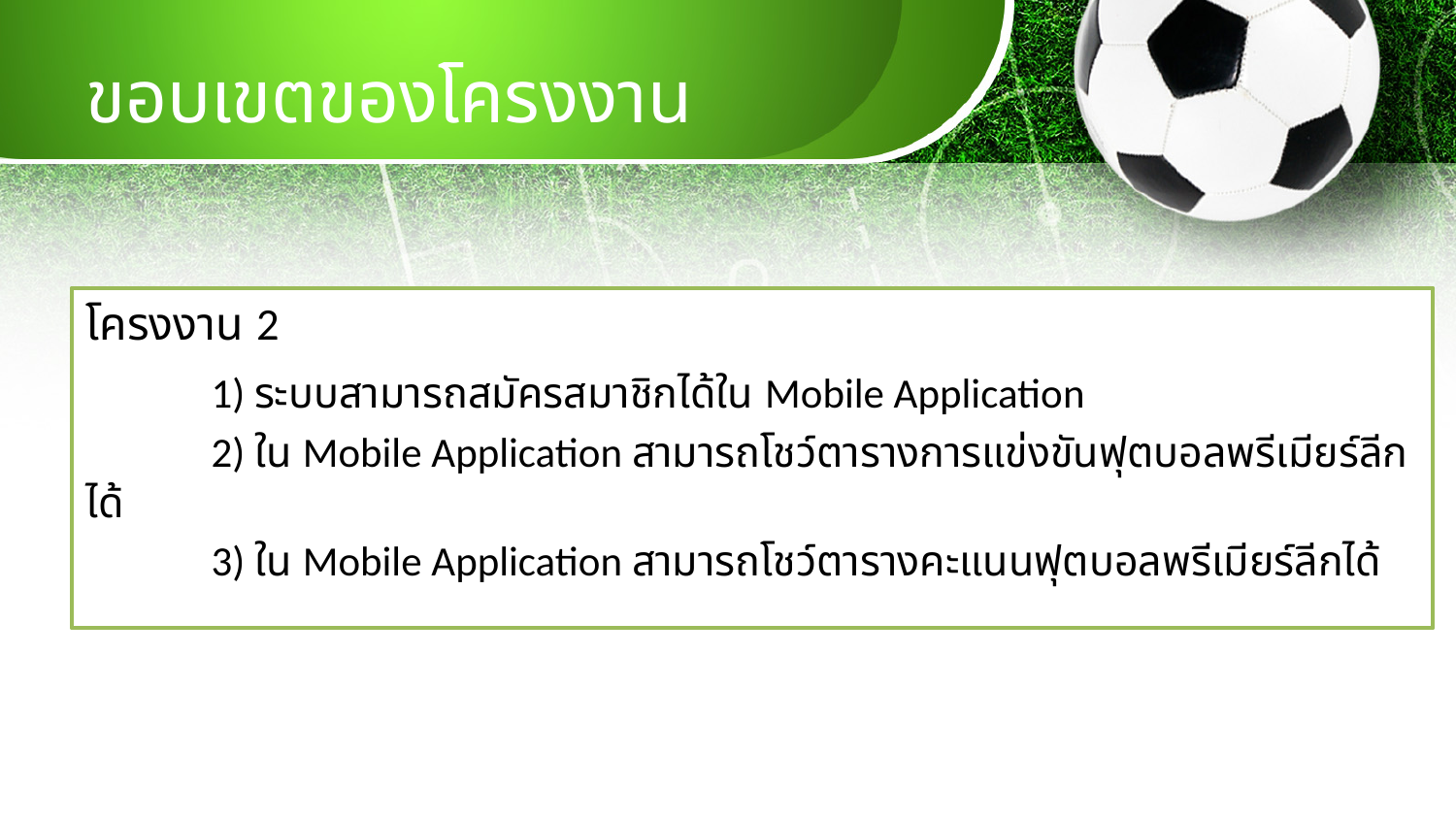

# ขอบเขตของโครงงาน
โครงงาน 2
	1) ระบบสามารถสมัครสมาชิกได้ใน Mobile Application
	2) ใน Mobile Application สามารถโชว์ตารางการแข่งขันฟุตบอลพรีเมียร์ลีกได้
	3) ใน Mobile Application สามารถโชว์ตารางคะแนนฟุตบอลพรีเมียร์ลีกได้